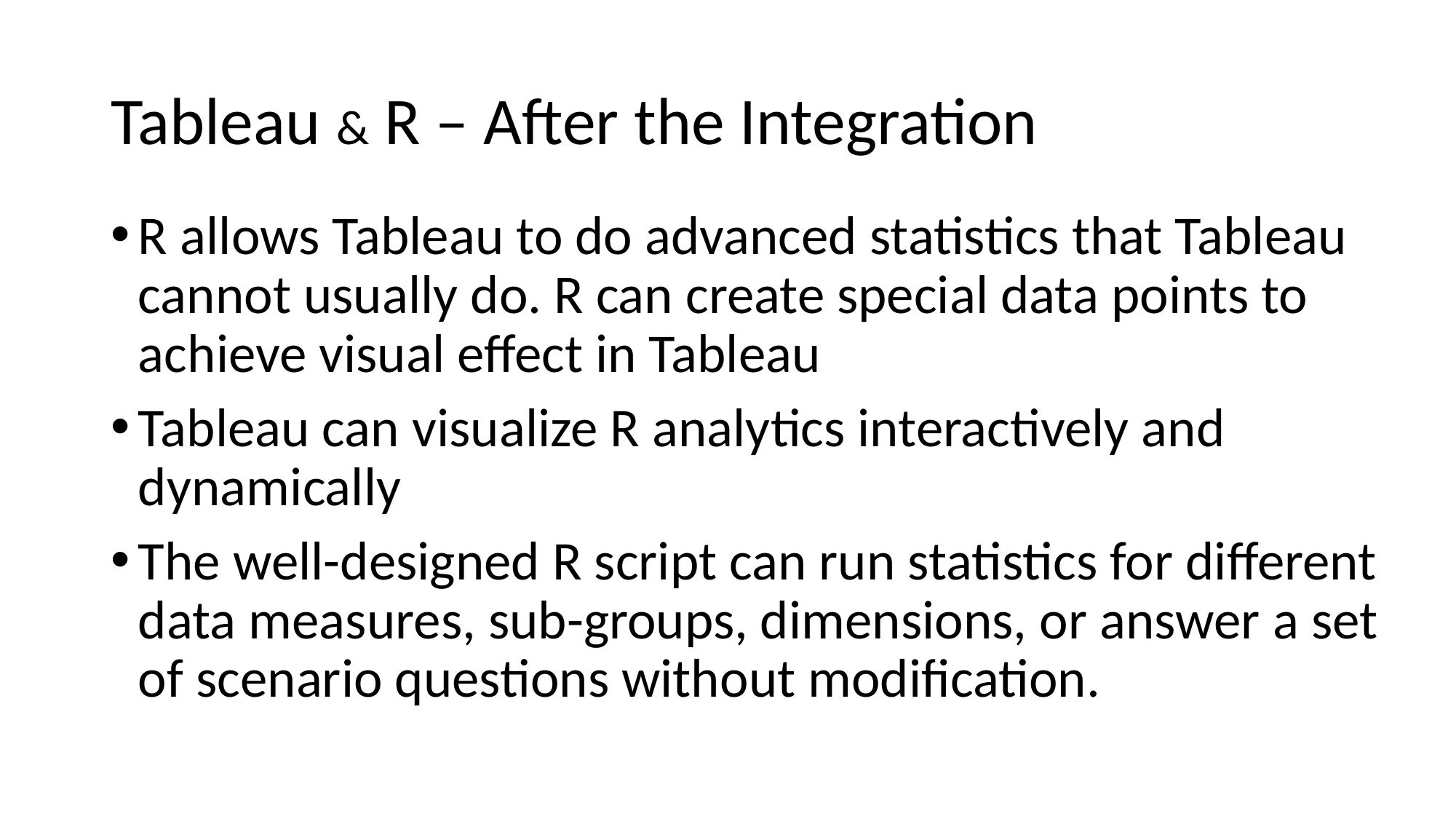

# Tableau & R – After the Integration
R allows Tableau to do advanced statistics that Tableau cannot usually do. R can create special data points to achieve visual effect in Tableau
Tableau can visualize R analytics interactively and dynamically
The well-designed R script can run statistics for different data measures, sub-groups, dimensions, or answer a set of scenario questions without modification.